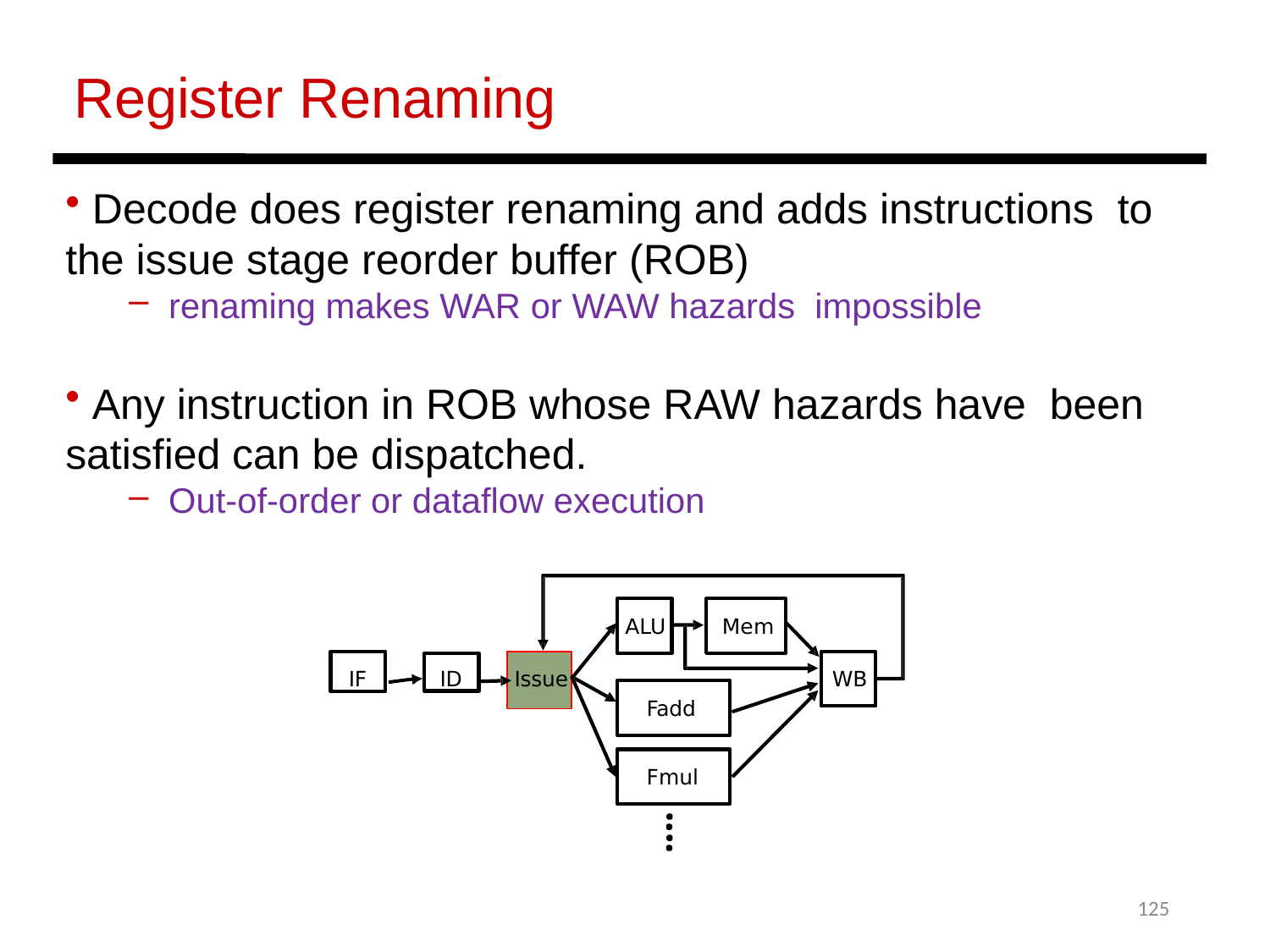

Register Renaming

 Decode does register renaming and adds instructions  to the issue stage reorder buffer (ROB)
renaming makes WAR or WAW hazards  impossible

 Any instruction in ROB whose RAW hazards have  been satisfied can be dispatched.
Out-of-order or dataflow execution

ALU
Mem
IF

ID
Issue
WB

Fadd

Fmul

125